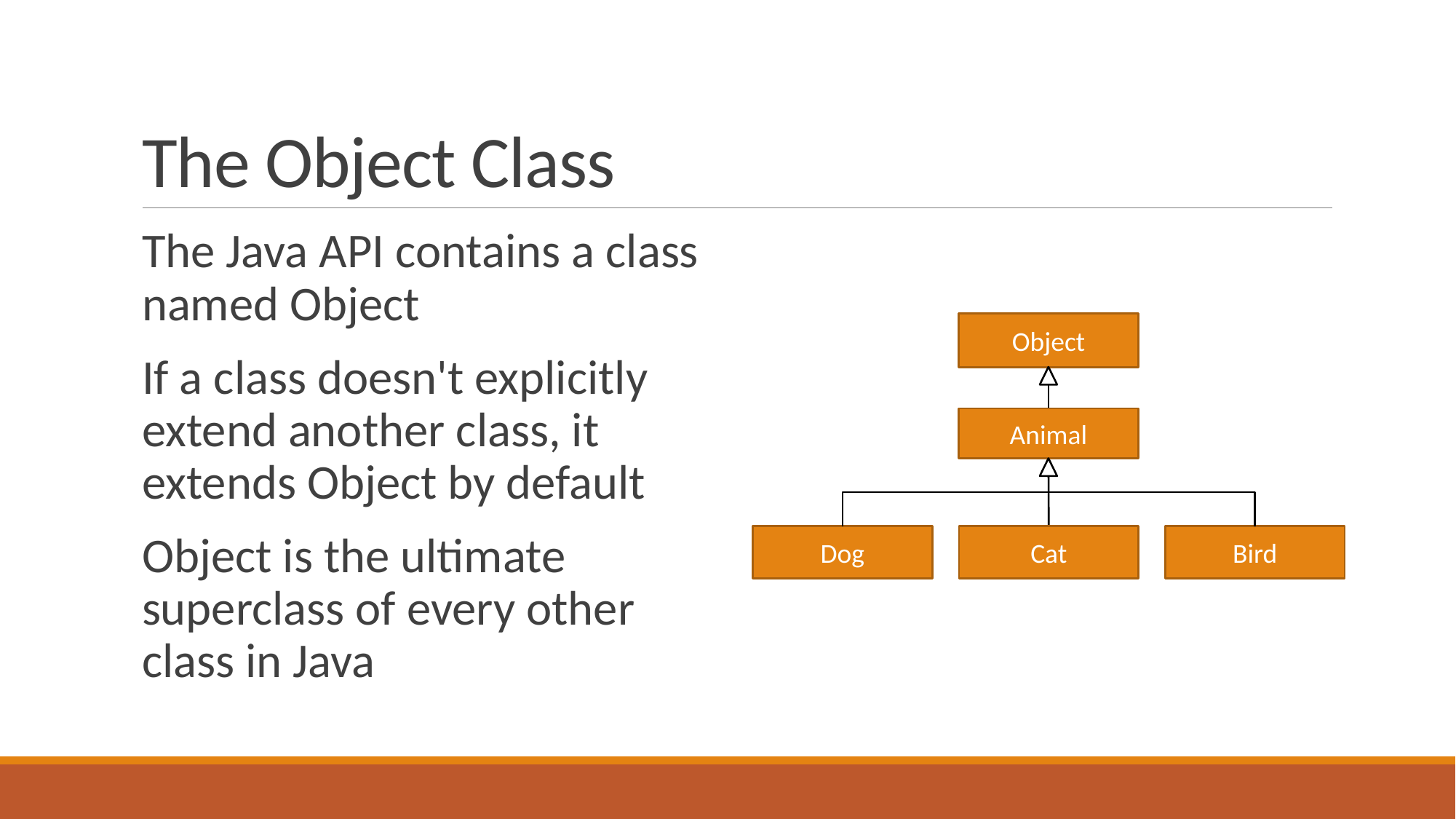

# The Object Class
The Java API contains a class named Object
If a class doesn't explicitly extend another class, it extends Object by default
Object is the ultimate superclass of every other class in Java
Object

Animal

Bird
Cat
Dog